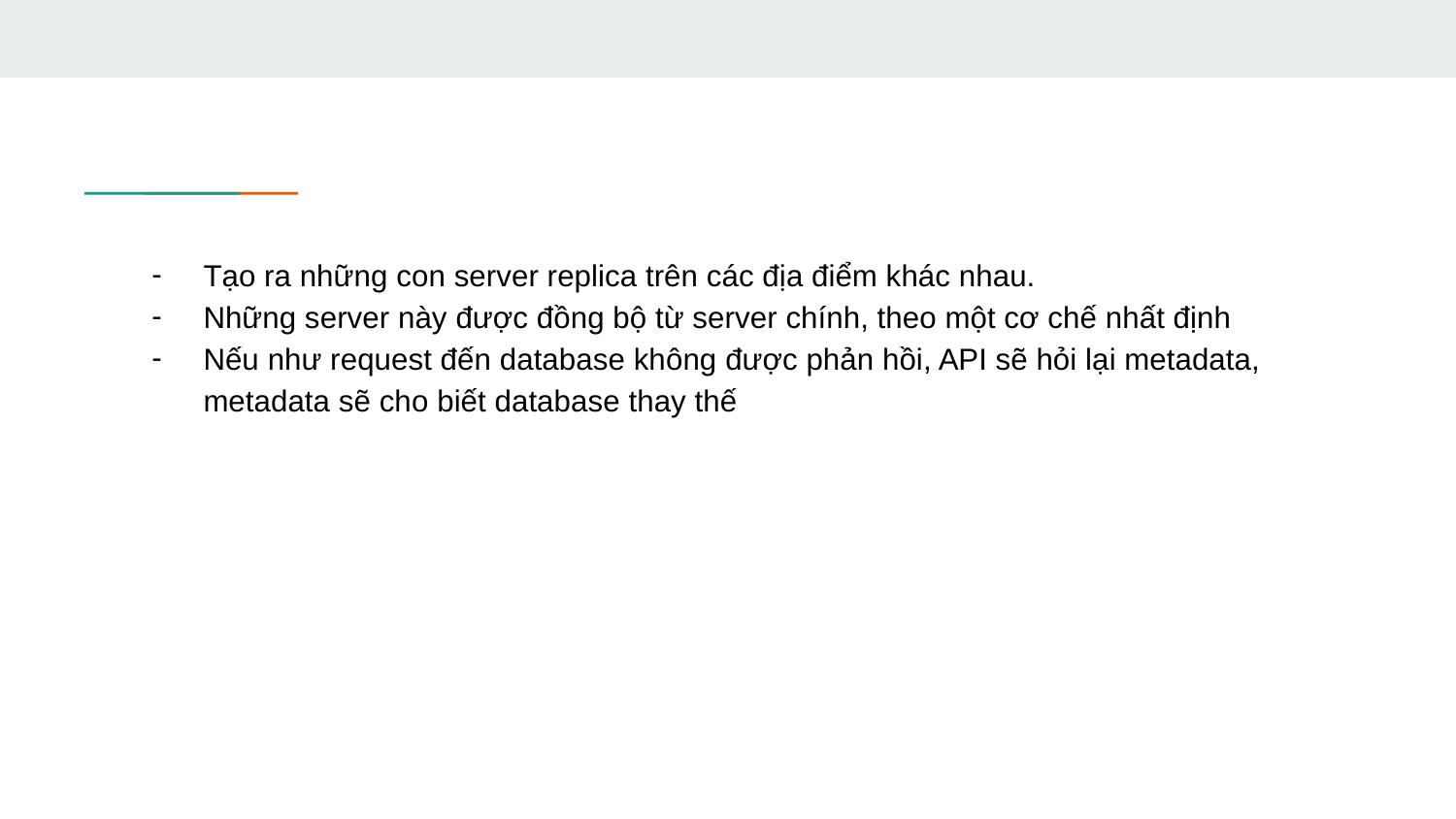

Tạo ra những con server replica trên các địa điểm khác nhau.
Những server này được đồng bộ từ server chính, theo một cơ chế nhất định
Nếu như request đến database không được phản hồi, API sẽ hỏi lại metadata, metadata sẽ cho biết database thay thế